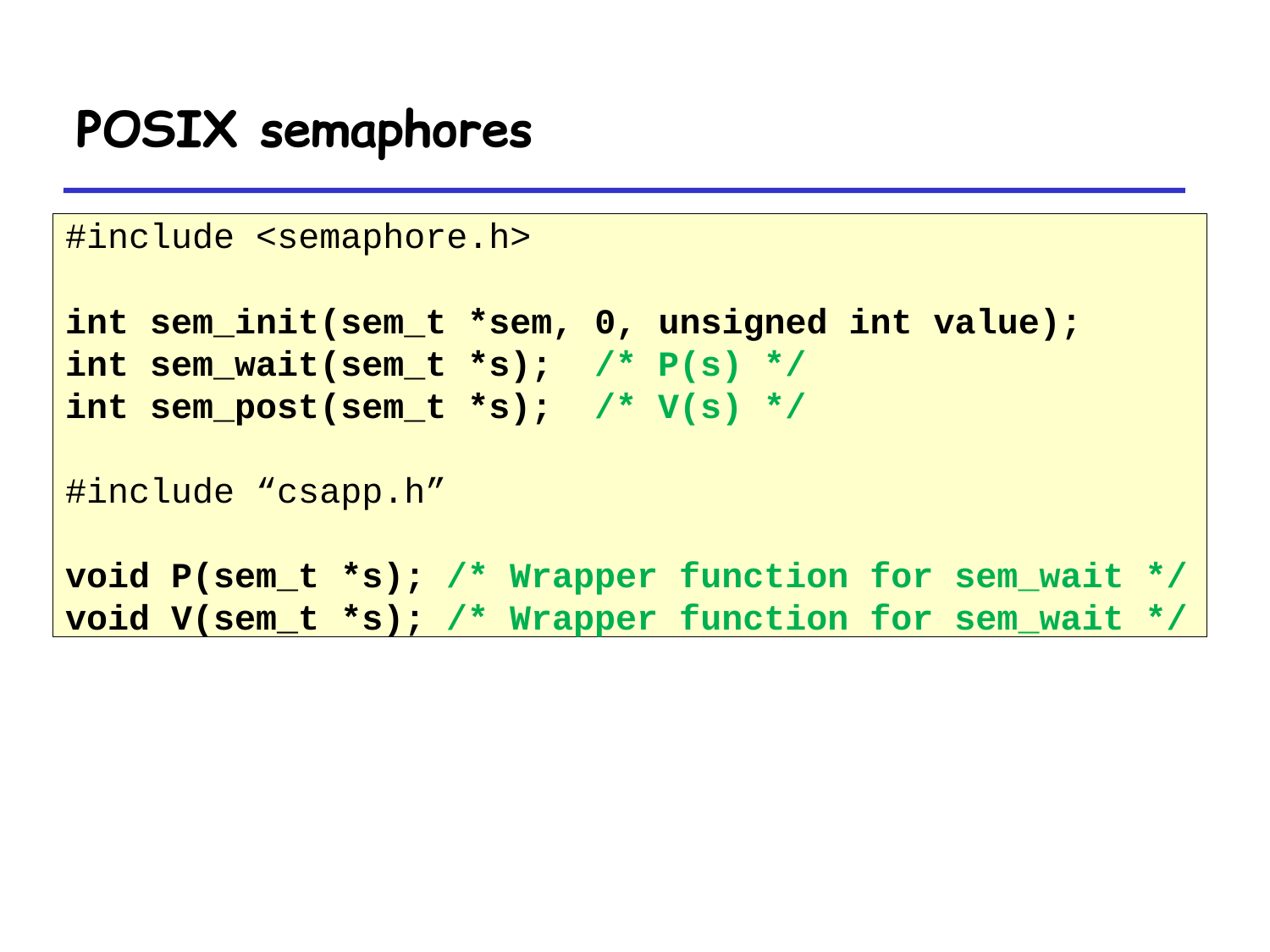

# POSIX semaphores
#include <semaphore.h>

int sem_init(sem_t *sem, 0, unsigned int value);
int sem_wait(sem_t *s);  /* P(s) */
int sem_post(sem_t *s);  /* V(s) */

#include “csapp.h”

void P(sem_t *s);	/* Wrapper function for sem_wait */
void V(sem_t *s);	/* Wrapper function for sem_wait */
26